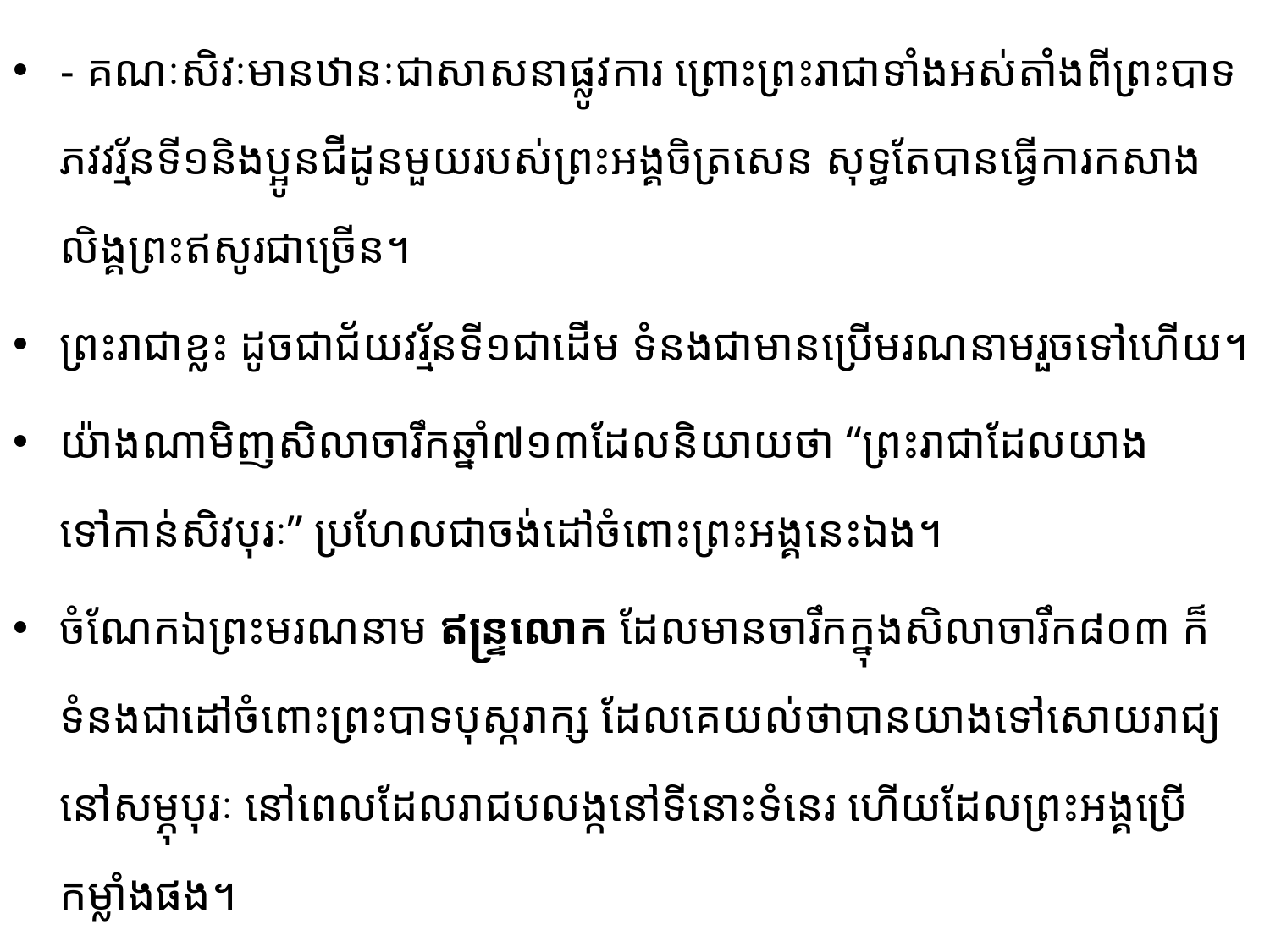

- គណៈសិវៈមានឋានៈជាសាសនាផ្លូវការ ព្រោះព្រះរាជាទាំងអស់តាំងពីព្រះបាទភវវរ្ម័នទី១​និងប្អូនជីដូន​មួយរបស់ព្រះអង្គចិត្រសេន សុទ្ធតែបានធ្វើការកសាងលិង្គព្រះឥសូរជាច្រើន។
ព្រះរាជាខ្លះ​ ដូចជាជ័យវរ្ម័នទី១​ជា​ដើម ទំនងជាមានប្រើមរណនាមរួចទៅហើយ។
យ៉ាងណាមិញសិលាចារឹកឆ្នាំ៧១៣ដែលនិយាយថា “ព្រះរាជា​ដែល​យាងទៅកាន់សិវបុរៈ” ប្រហែលជាចង់ដៅចំពោះព្រះអង្គនេះឯង។
ចំណែកឯព្រះមរណនាម ឥន្រ្ទលោក ដែលមានចារឹកក្នុងសិលាចារឹក៨០៣ ក៏ទំនងជាដៅចំពោះព្រះបាទបុស្ករាក្ស ដែលគេយល់ថាបានយាង​ទៅ​សោយ​រាជ្យនៅសម្ភុបុរៈ នៅពេលដែលរាជបលង្កនៅទីនោះទំនេរ ហើយដែលព្រះអង្គប្រើកម្លាំងផង។